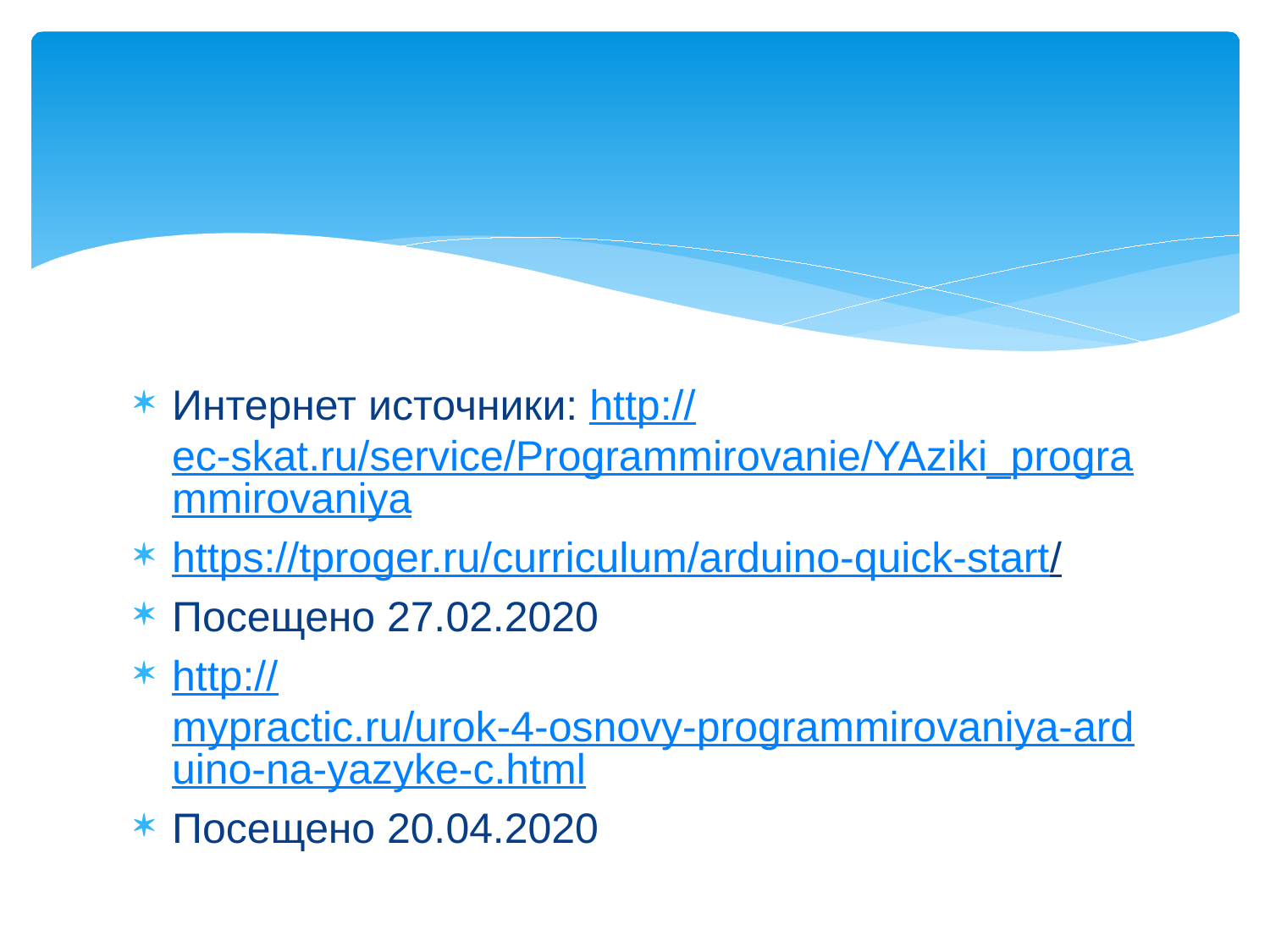

#
Интернет источники: http://ec-skat.ru/service/Programmirovanie/YAziki_programmirovaniya
https://tproger.ru/curriculum/arduino-quick-start/
Посещено 27.02.2020
http://mypractic.ru/urok-4-osnovy-programmirovaniya-arduino-na-yazyke-c.html
Посещено 20.04.2020